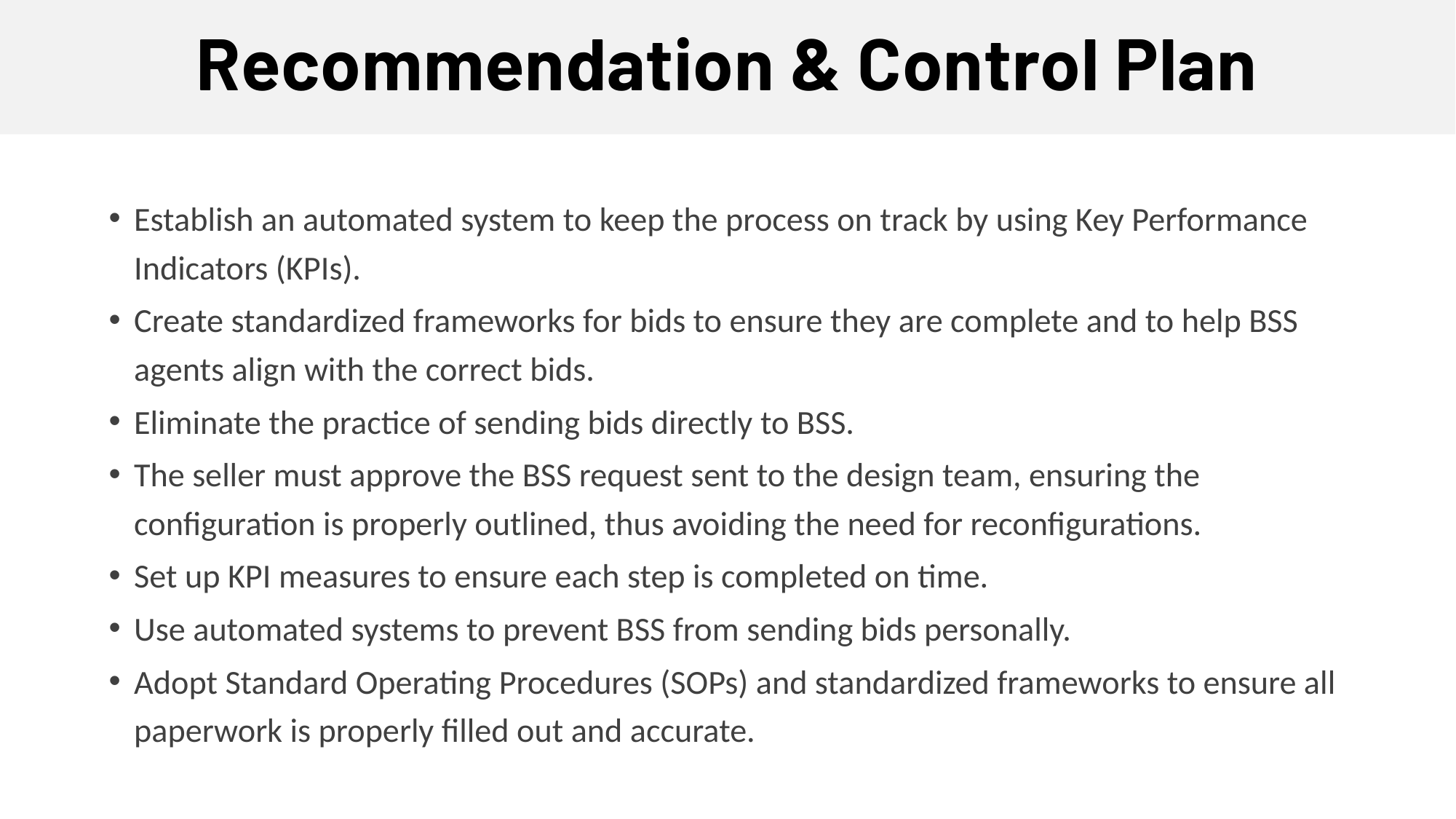

# Recommendation & Control Plan
Establish an automated system to keep the process on track by using Key Performance Indicators (KPIs).
Create standardized frameworks for bids to ensure they are complete and to help BSS agents align with the correct bids.
Eliminate the practice of sending bids directly to BSS.
The seller must approve the BSS request sent to the design team, ensuring the configuration is properly outlined, thus avoiding the need for reconfigurations.
Set up KPI measures to ensure each step is completed on time.
Use automated systems to prevent BSS from sending bids personally.
Adopt Standard Operating Procedures (SOPs) and standardized frameworks to ensure all paperwork is properly filled out and accurate.